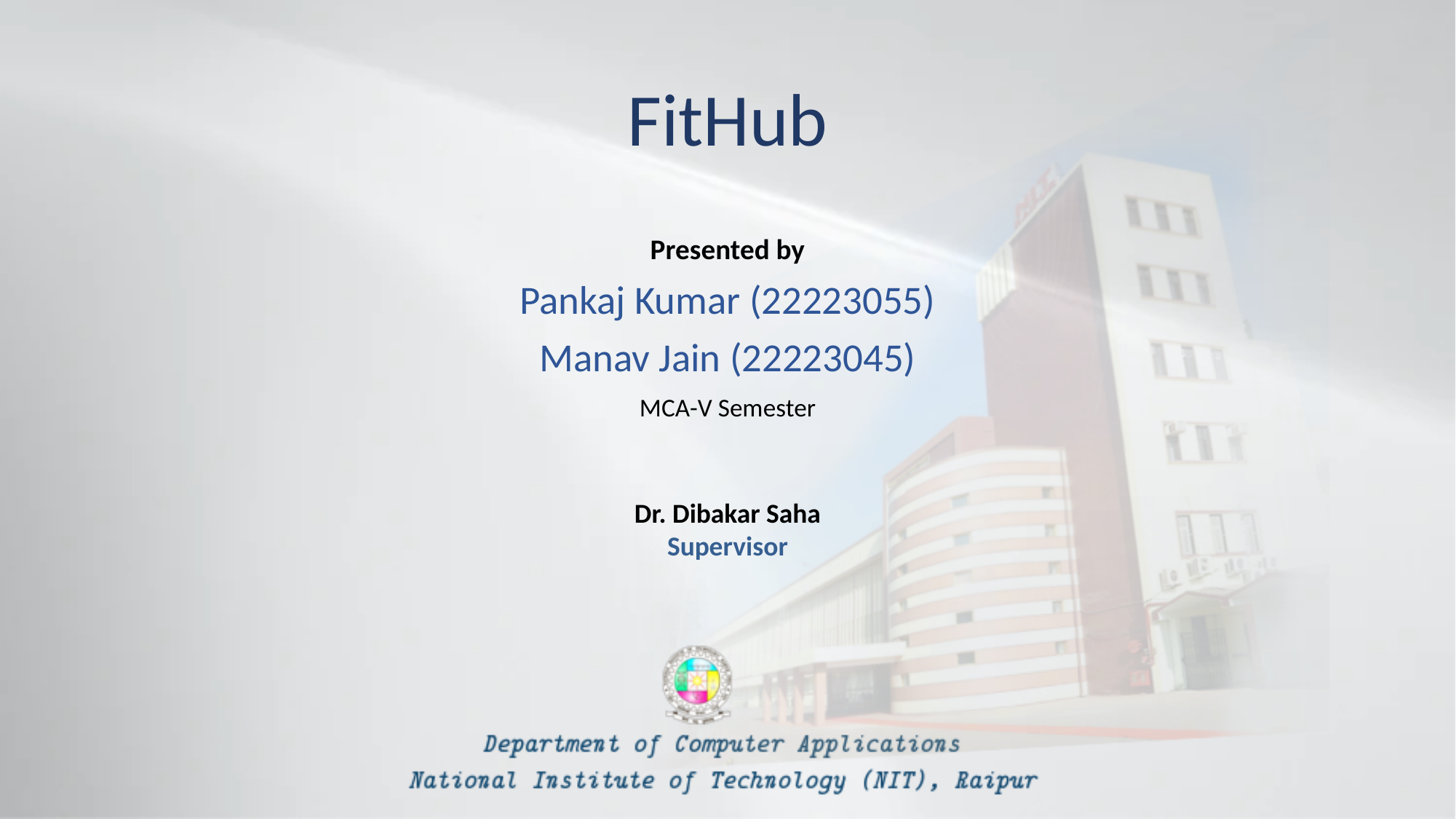

# FitHub
Presented by
Pankaj Kumar (22223055)
Manav Jain (22223045)
MCA-V Semester
Dr. Dibakar Saha
Supervisor